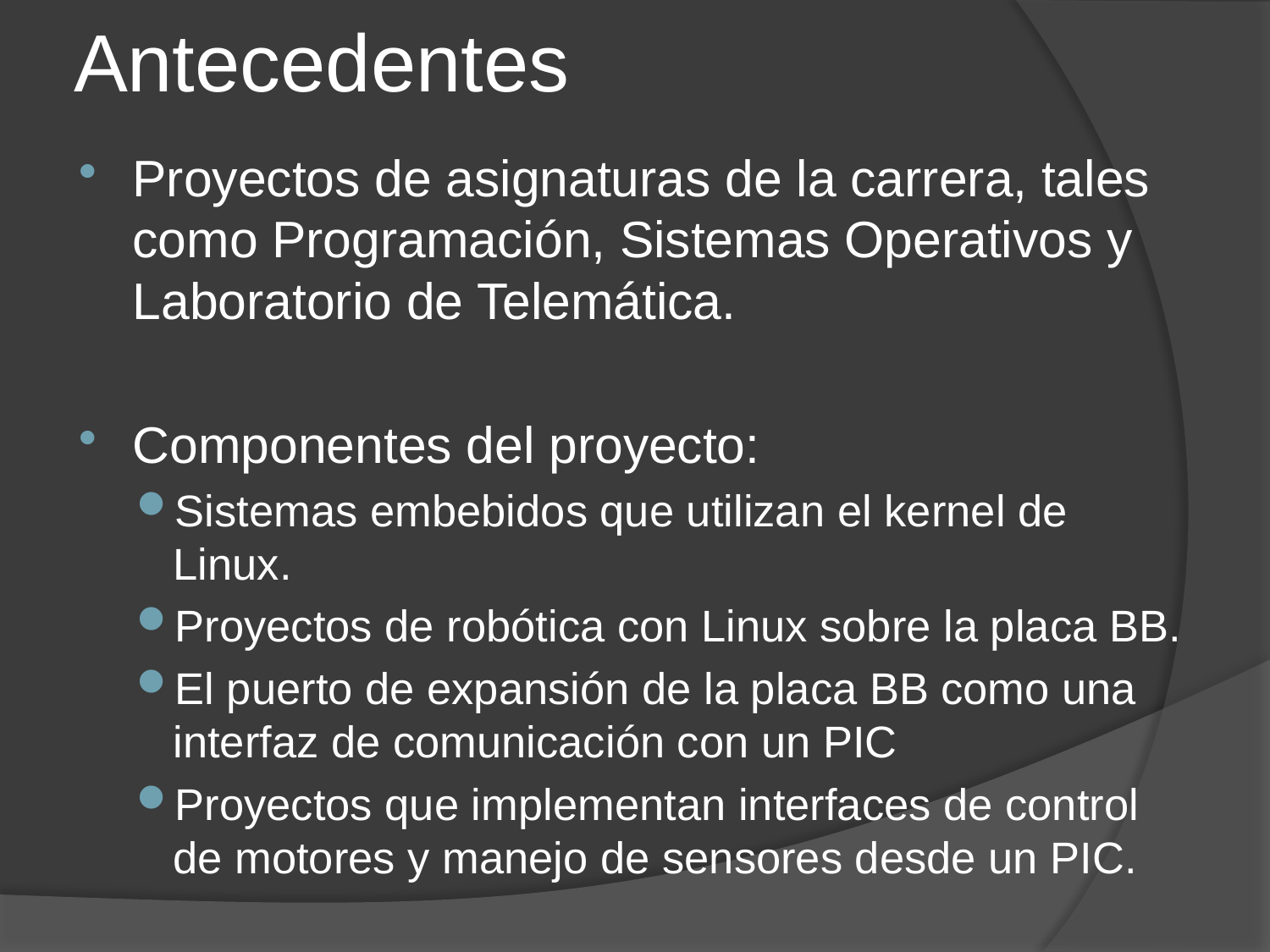

# Antecedentes
Proyectos de asignaturas de la carrera, tales como Programación, Sistemas Operativos y Laboratorio de Telemática.

Componentes del proyecto:
Sistemas embebidos que utilizan el kernel de Linux.
Proyectos de robótica con Linux sobre la placa BB.
El puerto de expansión de la placa BB como una interfaz de comunicación con un PIC
Proyectos que implementan interfaces de control de motores y manejo de sensores desde un PIC.